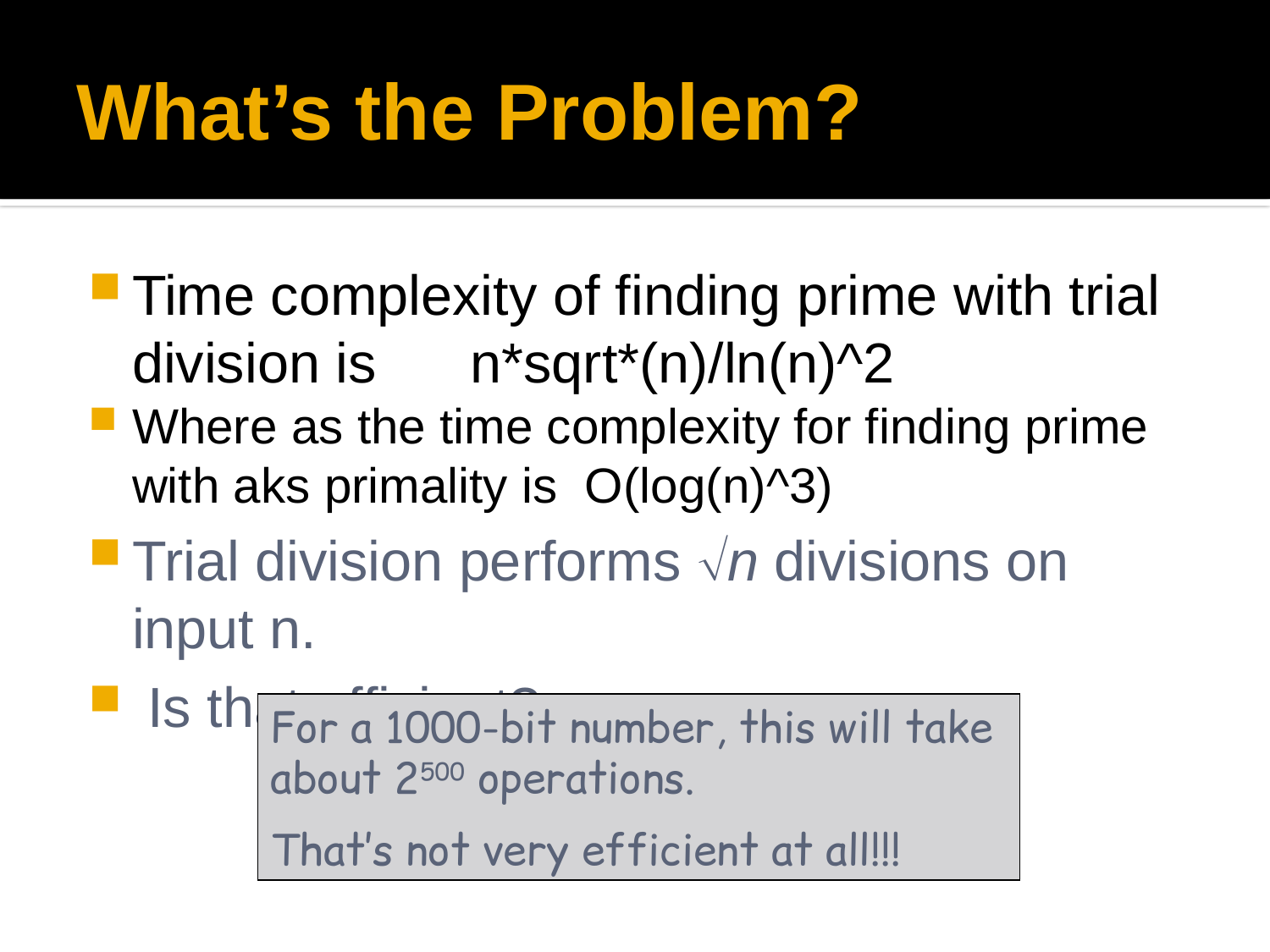

# What’s the Problem?
Time complexity of finding prime with trial division is      n*sqrt*(n)/ln(n)^2
Where as the time complexity for finding prime with aks primality is  O(log(n)^3)
Trial division performs √n divisions on input n.
 Is that efficient?

For a 1000-bit number, this will take about 2500 operations.
That’s not very efficient at all!!!